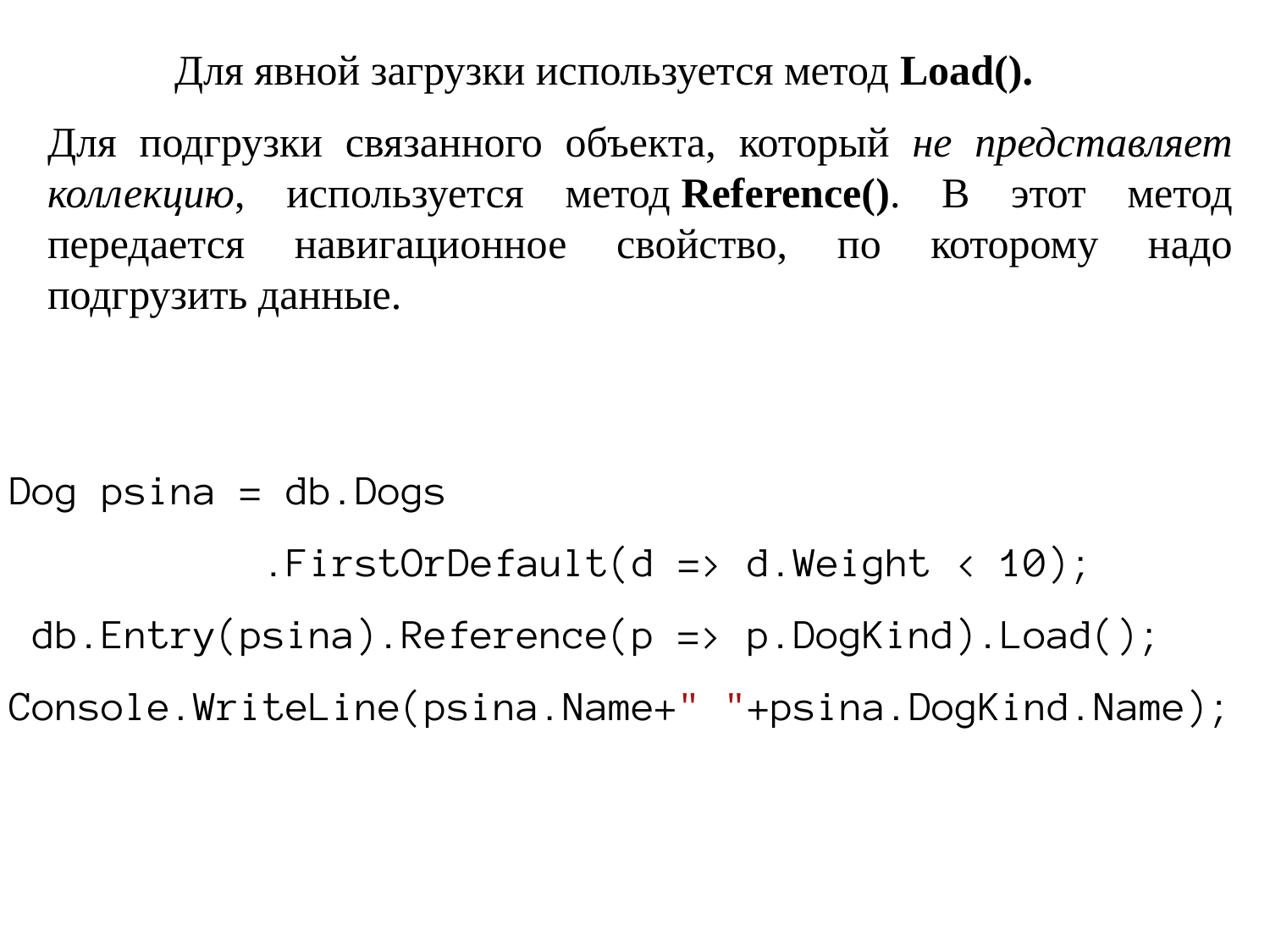

Для явной загрузки используется метод Load().
Для подгрузки связанного объекта, который не представляет коллекцию, используется метод Reference(). В этот метод передается навигационное свойство, по которому надо подгрузить данные.
Dog psina = db.Dogs
		.FirstOrDefault(d => d.Weight < 10);
 db.Entry(psina).Reference(p => p.DogKind).Load();
Console.WriteLine(psina.Name+" "+psina.DogKind.Name);